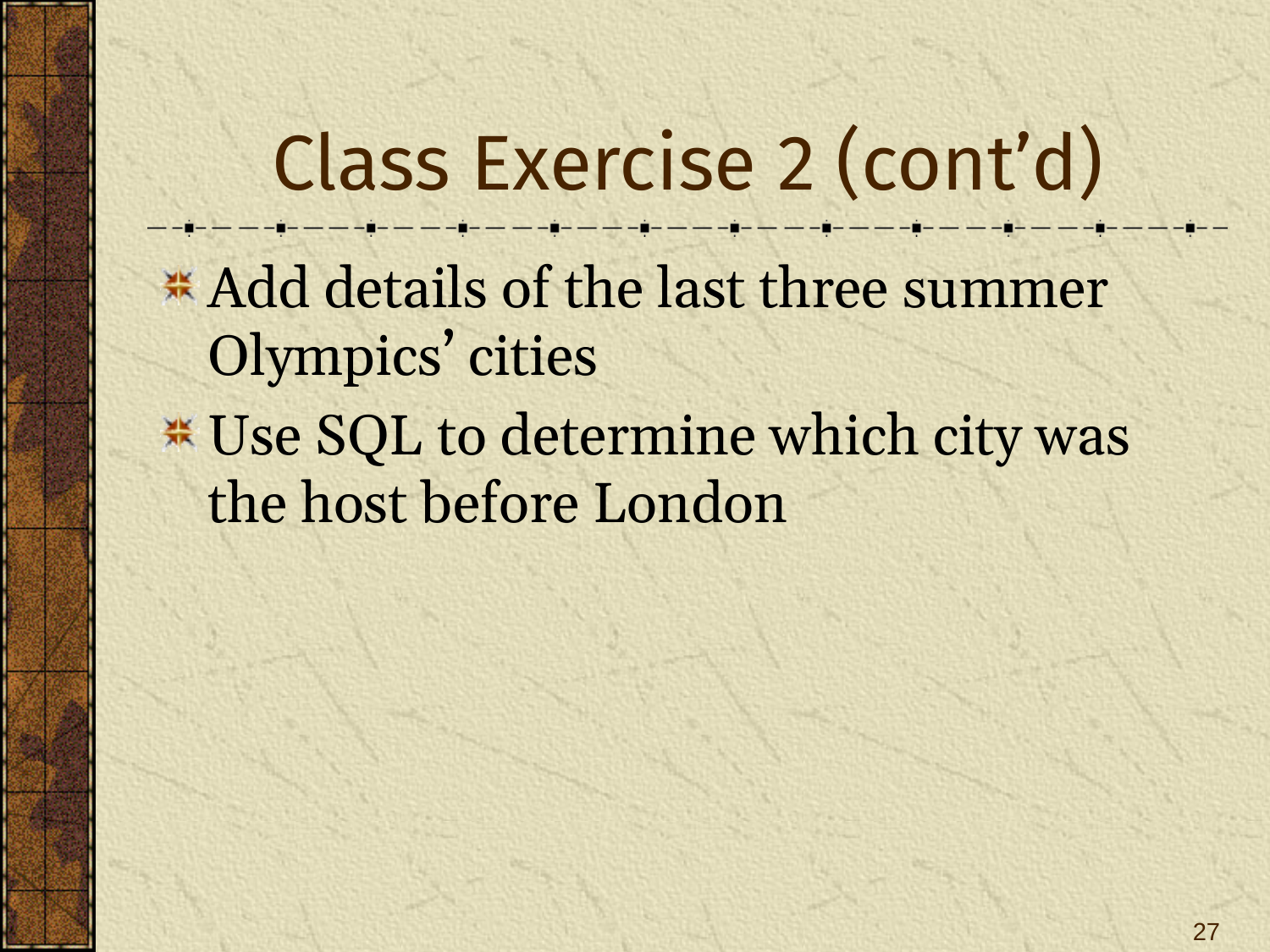

# Class Exercise 2 (cont’d)
Add details of the last three summer Olympics’ cities
Use SQL to determine which city was the host before London
27